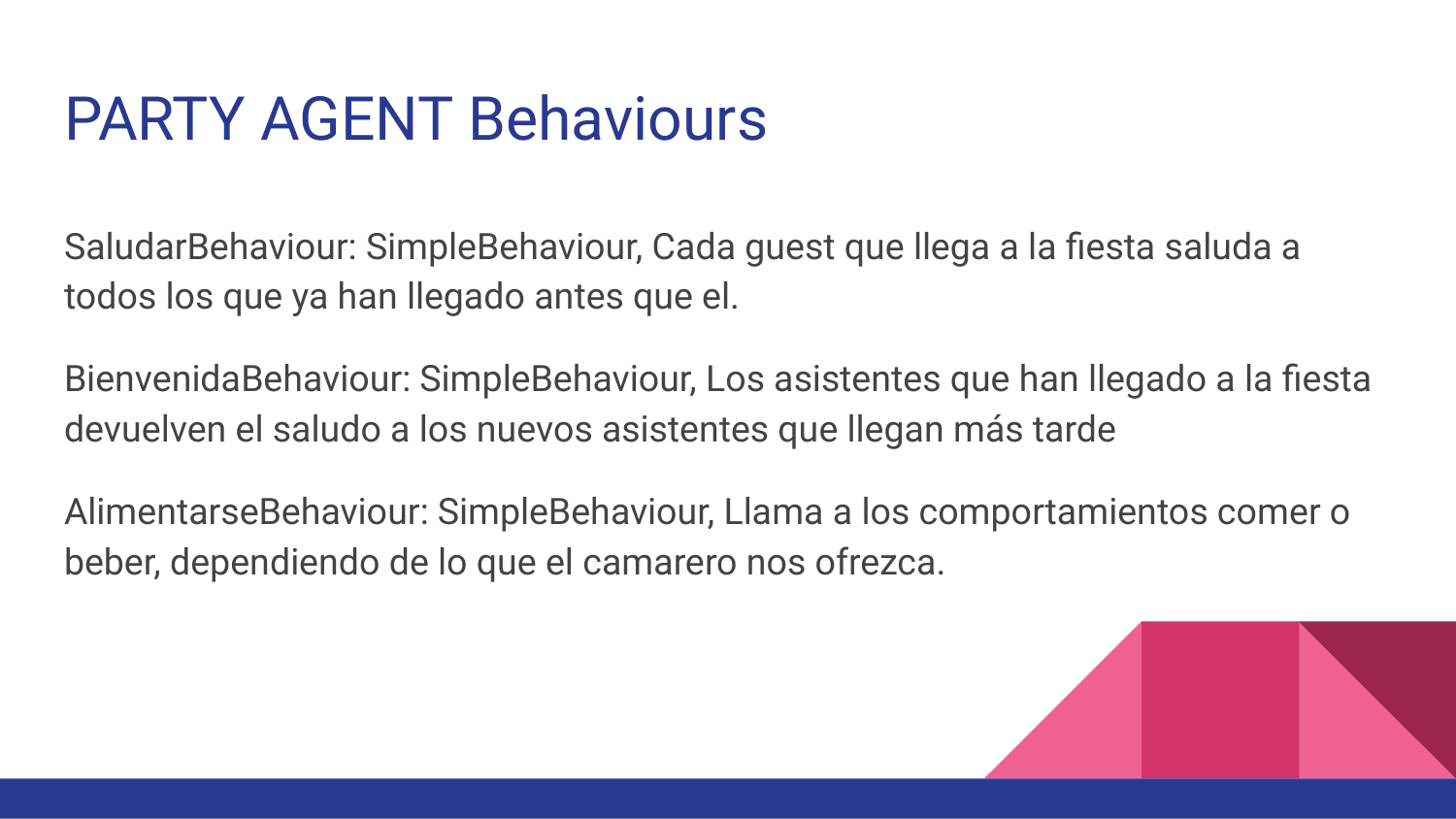

# PARTY AGENT Behaviours
SaludarBehaviour: SimpleBehaviour, Cada guest que llega a la fiesta saluda a todos los que ya han llegado antes que el.
BienvenidaBehaviour: SimpleBehaviour, Los asistentes que han llegado a la fiesta devuelven el saludo a los nuevos asistentes que llegan más tarde
AlimentarseBehaviour: SimpleBehaviour, Llama a los comportamientos comer o beber, dependiendo de lo que el camarero nos ofrezca.